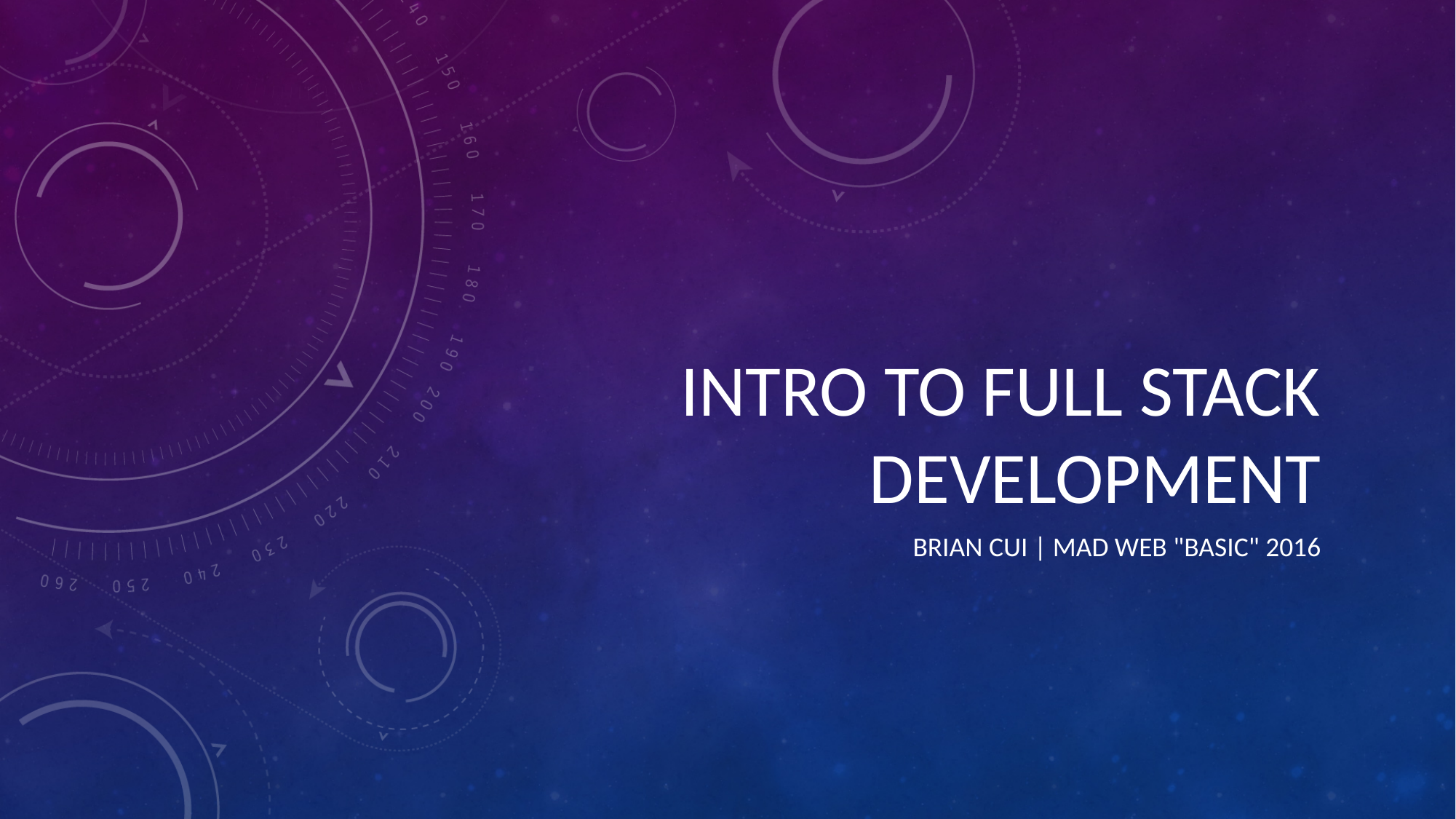

# Intro to Full Stack Development
Brian Cui | MAD Web "Basic" 2016